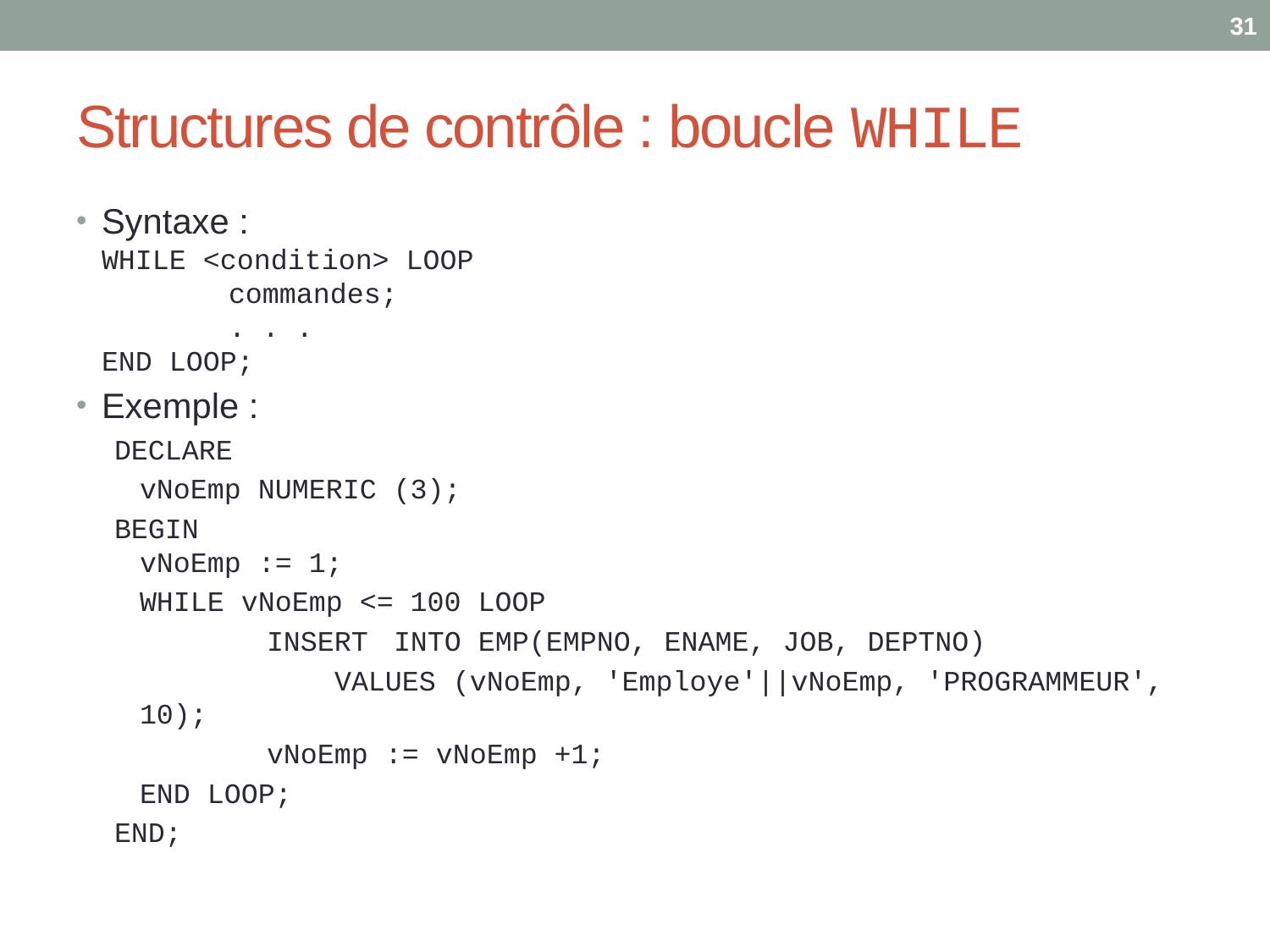

31
# Structures de contrôle : boucle WHILE
Syntaxe :
WHILE <condition> LOOP
	commandes;
	. . .
END LOOP;
Exemple :
DECLARE
	vNoEmp NUMERIC (3);
BEGIN
vNoEmp := 1;
	WHILE vNoEmp <= 100 LOOP
		INSERT 	INTO EMP(EMPNO, ENAME, JOB, DEPTNO)
		    VALUES (vNoEmp, 'Employe'||vNoEmp, 'PROGRAMMEUR', 10);
		vNoEmp := vNoEmp +1;
	END LOOP;
END;